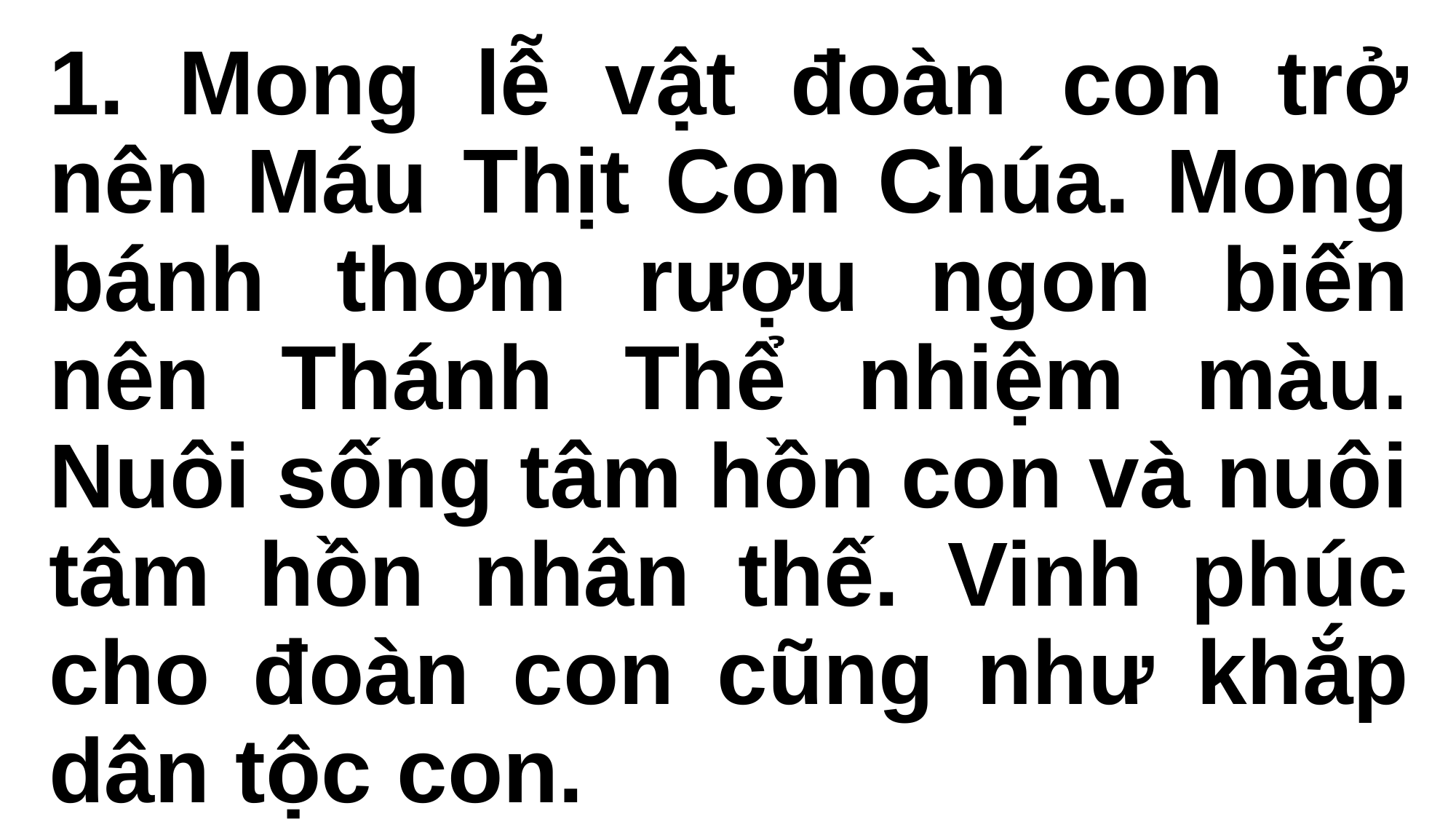

1. Mong lễ vật đoàn con trở nên Máu Thịt Con Chúa. Mong bánh thơm rượu ngon biến nên Thánh Thể nhiệm màu. Nuôi sống tâm hồn con và nuôi tâm hồn nhân thế. Vinh phúc cho đoàn con cũng như khắp dân tộc con.